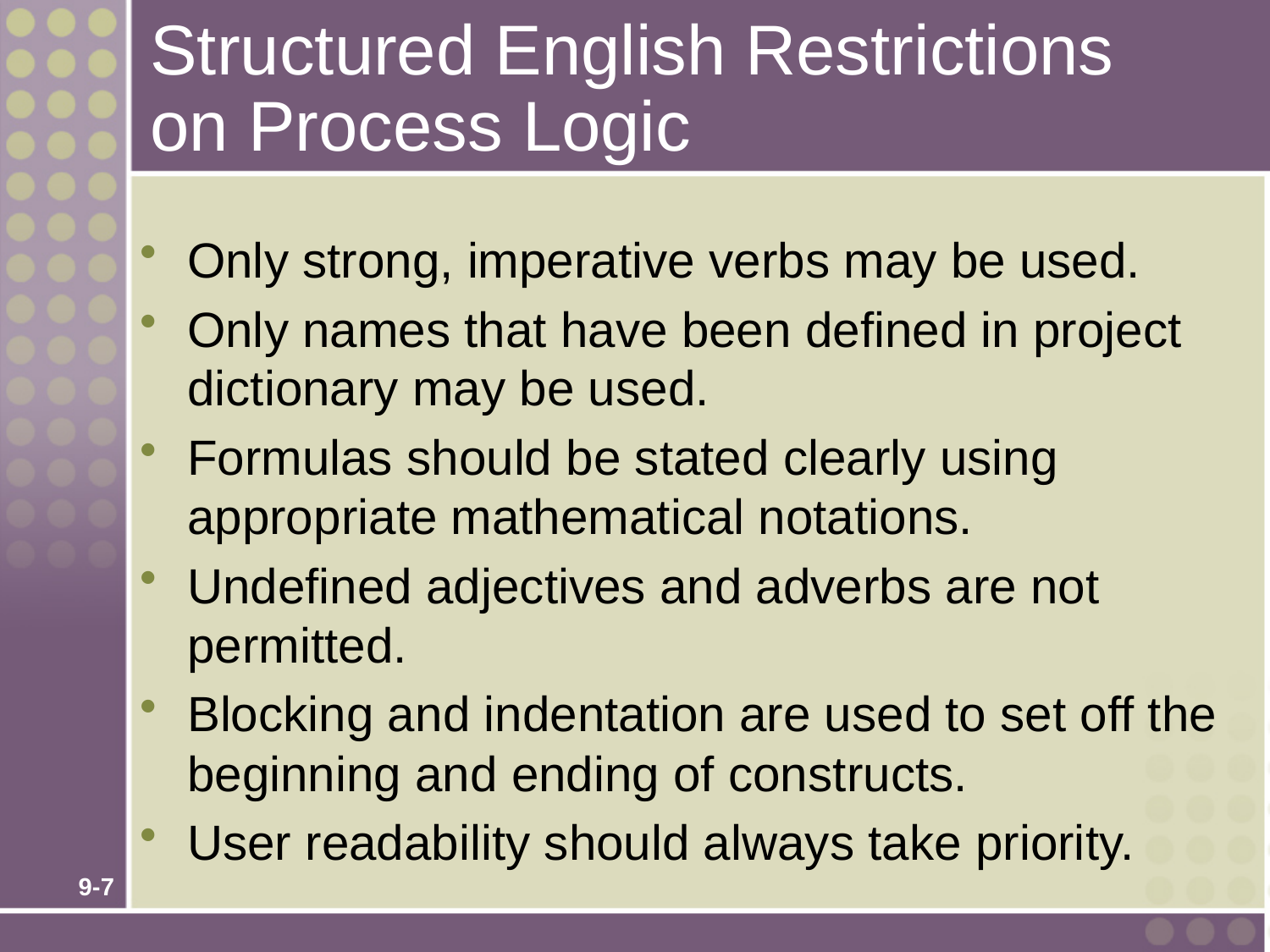

# Structured English Restrictions on Process Logic
Only strong, imperative verbs may be used.
Only names that have been defined in project dictionary may be used.
Formulas should be stated clearly using appropriate mathematical notations.
Undefined adjectives and adverbs are not permitted.
Blocking and indentation are used to set off the beginning and ending of constructs.
User readability should always take priority.
9-7